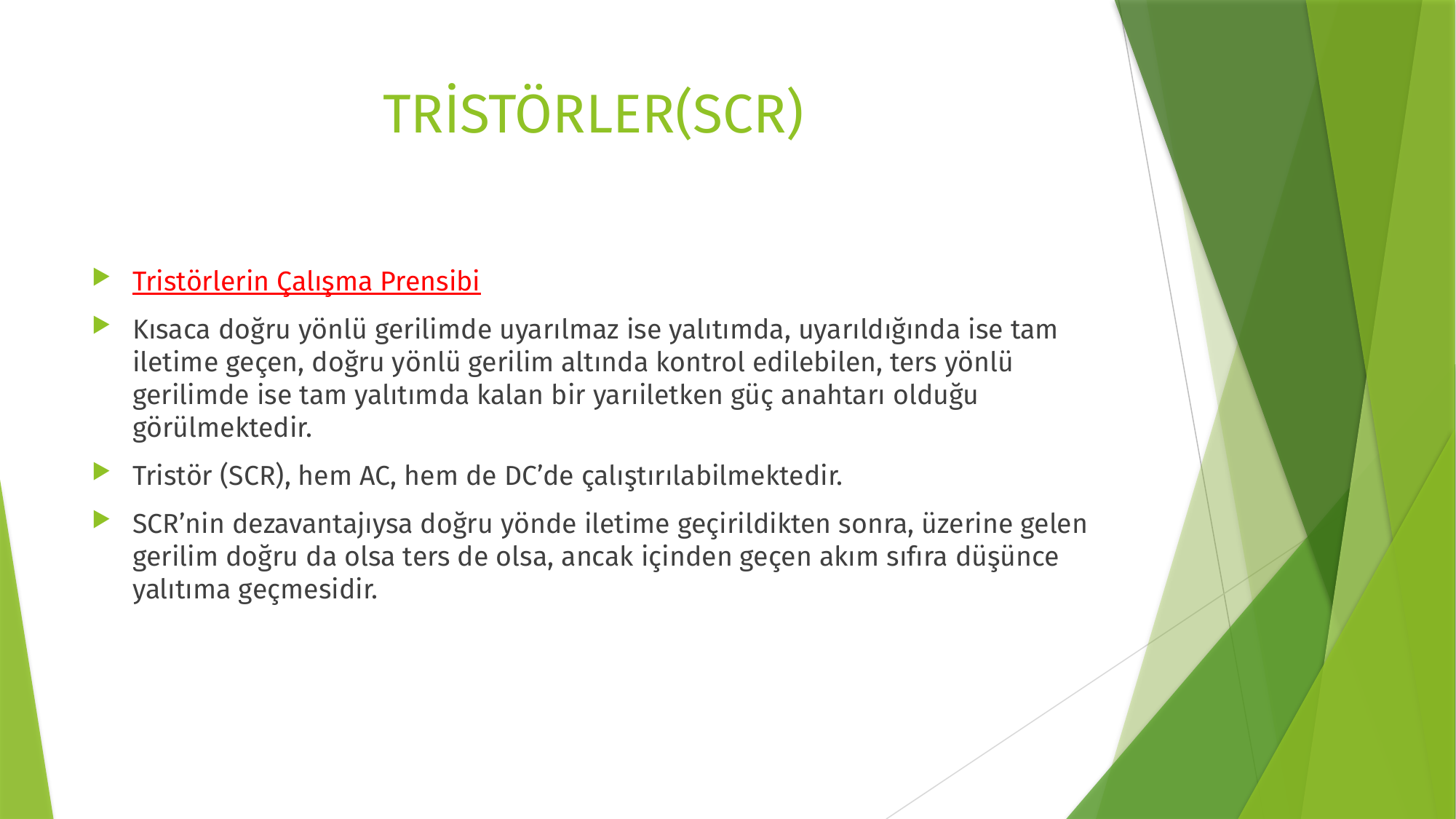

# TRİSTÖRLER(SCR)
Tristörlerin Çalışma Prensibi
Kısaca doğru yönlü gerilimde uyarılmaz ise yalıtımda, uyarıldığında ise tam iletime geçen, doğru yönlü gerilim altında kontrol edilebilen, ters yönlü gerilimde ise tam yalıtımda kalan bir yarıiletken güç anahtarı olduğu görülmektedir.
Tristör (SCR), hem AC, hem de DC’de çalıştırılabilmektedir.
SCR’nin dezavantajıysa doğru yönde iletime geçirildikten sonra, üzerine gelen gerilim doğru da olsa ters de olsa, ancak içinden geçen akım sıfıra düşünce yalıtıma geçmesidir.